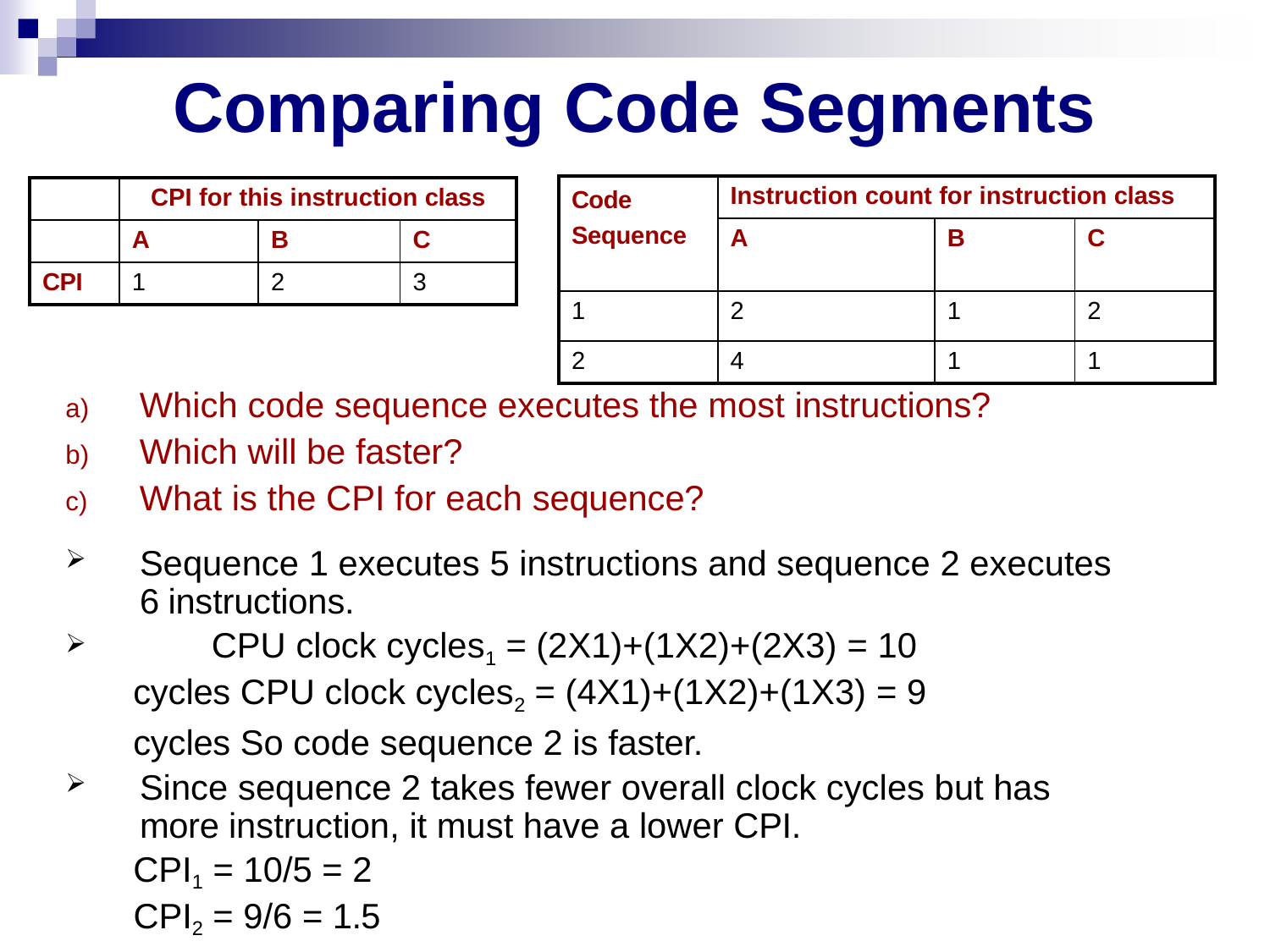

# Comparing Code Segments
| Code Sequence | Instruction count for instruction class |  |  |
| --- | --- | --- | --- |
|  | A | B | C |
| 1 | 2 | 1 | 2 |
| 2 | 4 | 1 | 1 |
|  | CPI for this instruction class |  |  |
| --- | --- | --- | --- |
|  | A | B | C |
| CPI | 1 | 2 | 3 |
Which code sequence executes the most instructions?
Which will be faster?
What is the CPI for each sequence?
Sequence 1 executes 5 instructions and sequence 2 executes 6 instructions.
	CPU clock cycles1 = (2X1)+(1X2)+(2X3) = 10 cycles CPU clock cycles2 = (4X1)+(1X2)+(1X3) = 9 cycles So code sequence 2 is faster.
Since sequence 2 takes fewer overall clock cycles but has more instruction, it must have a lower CPI.
CPI1 = 10/5 = 2 CPI2 = 9/6 = 1.5